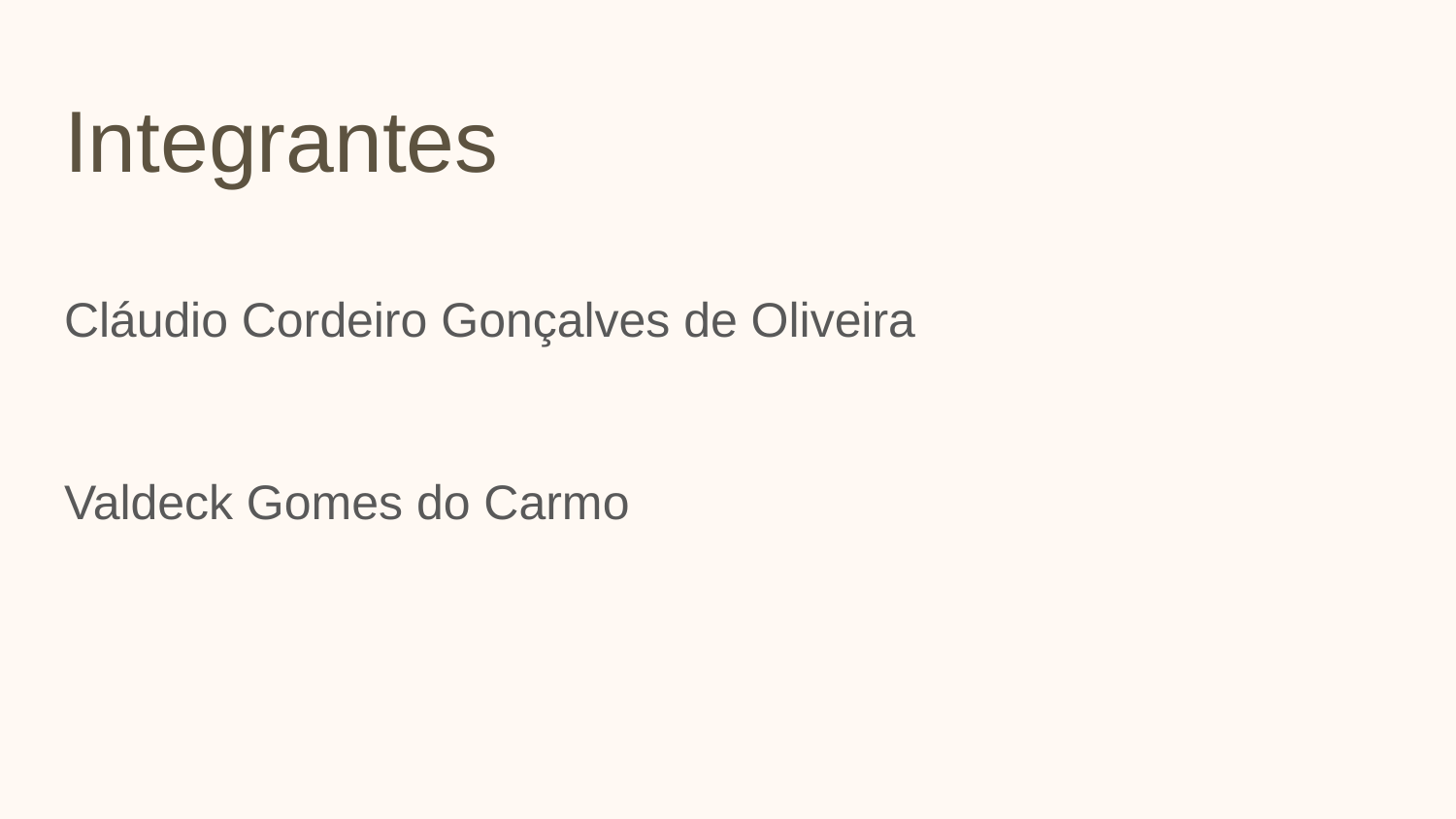

# Integrantes

Cláudio Cordeiro Gonçalves de Oliveira

Valdeck Gomes do Carmo